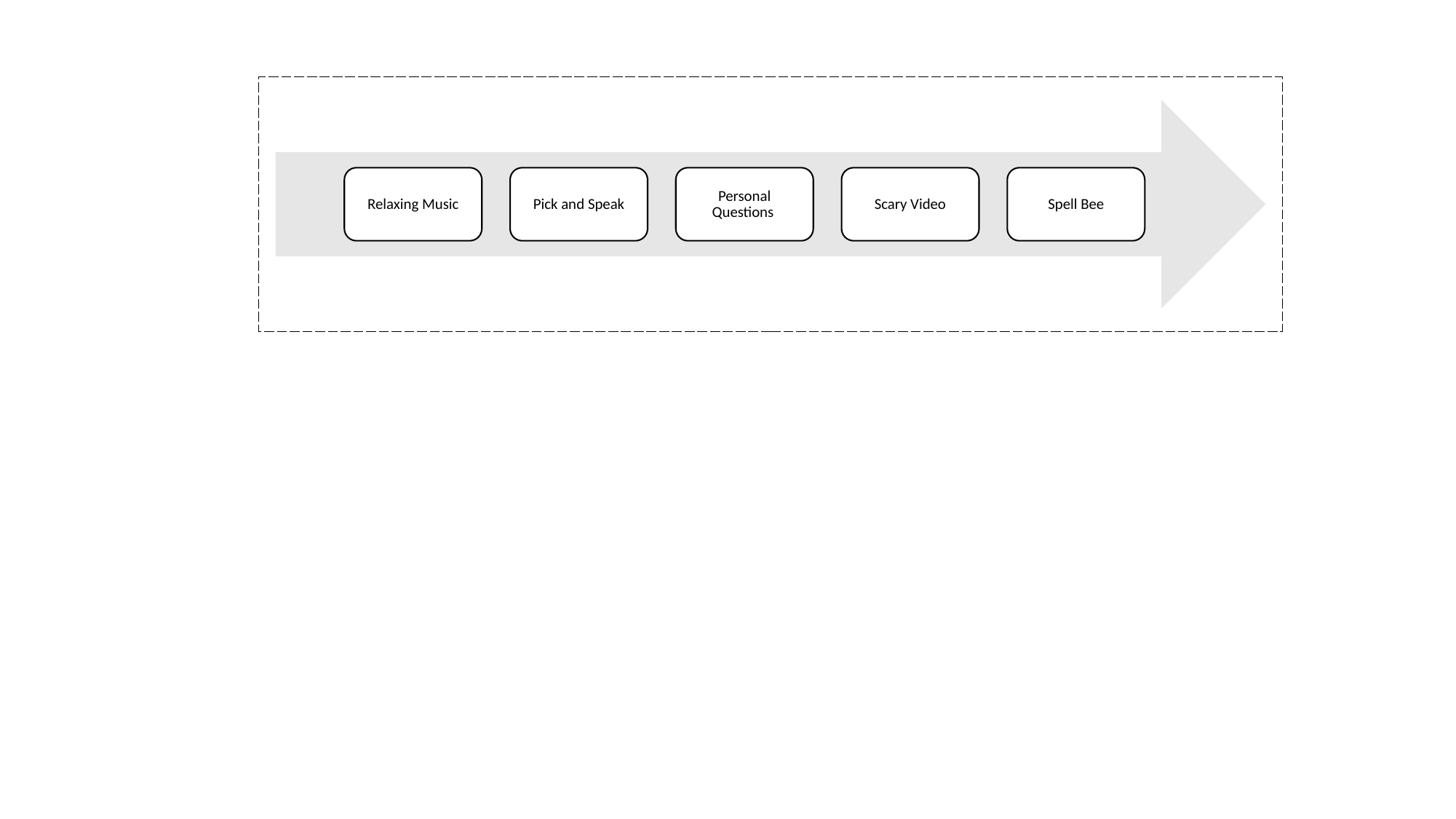

Relaxing Music
Pick and Speak
Personal Questions
Scary Video
Spell Bee